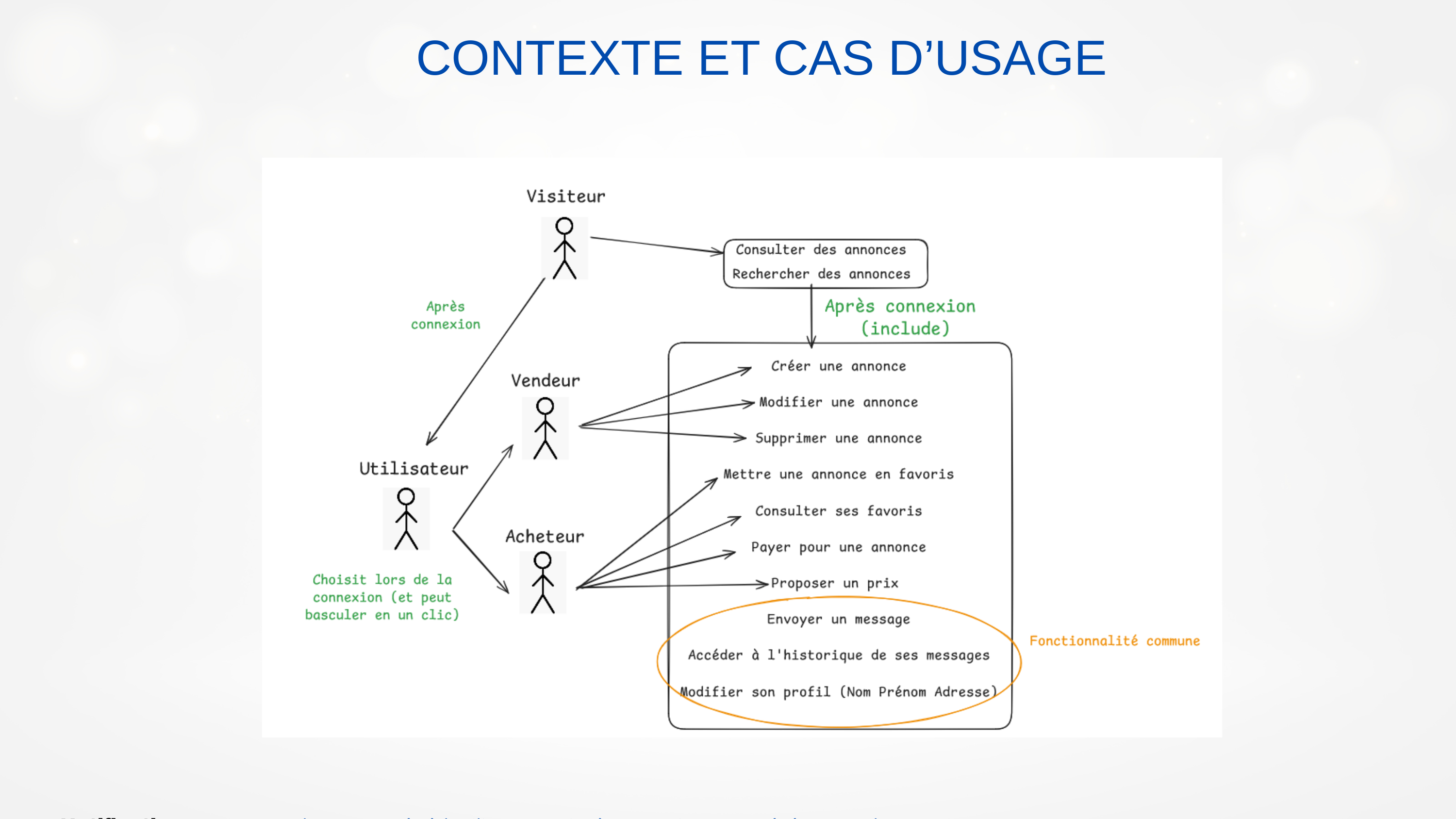

CONTEXTE ET CAS D’USAGE

Notification
Alerte envoyée à l'utilisateur suite à une action ou un événement le concernant